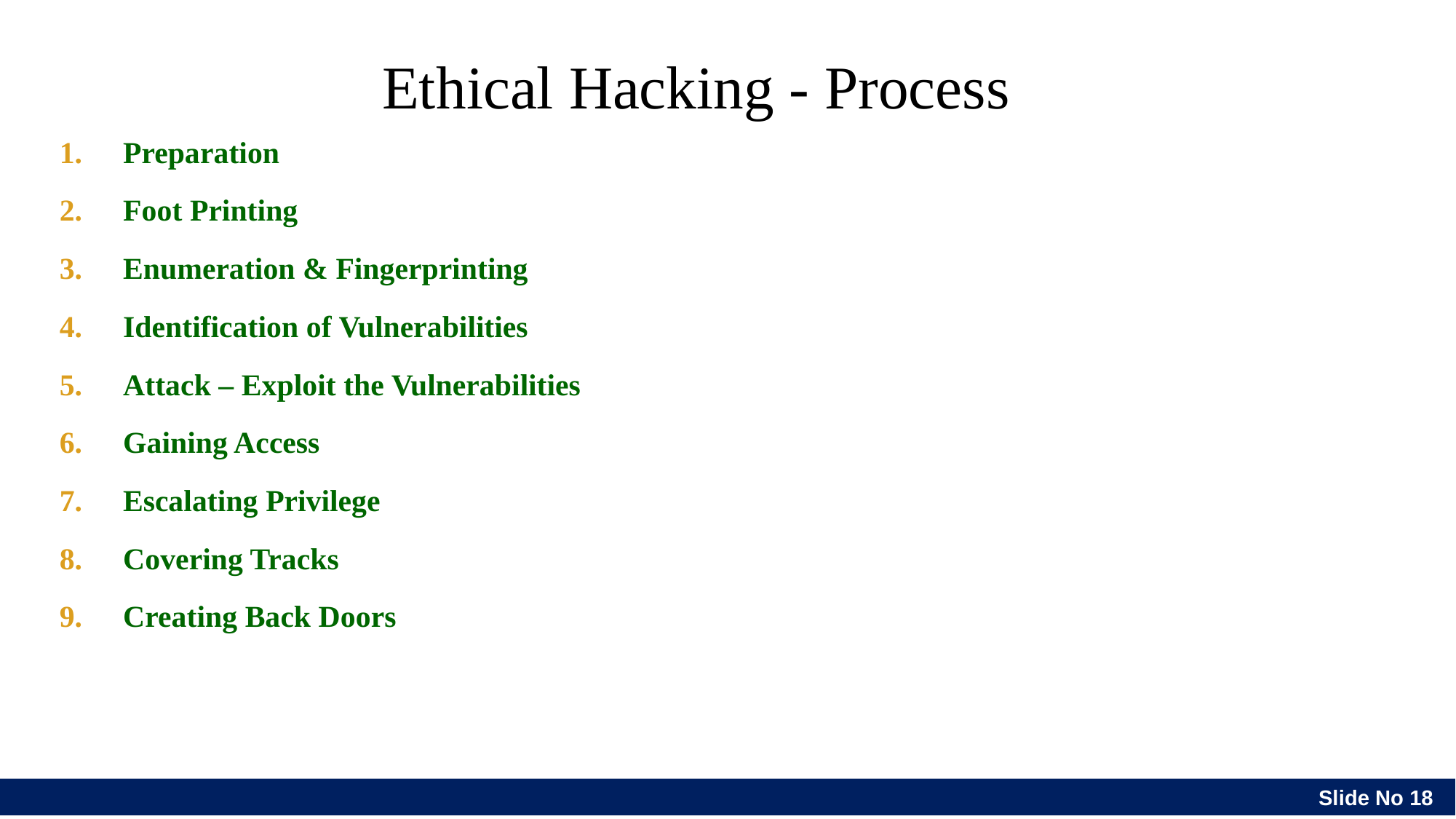

Ethical Hacking - Process
Preparation
Foot Printing
Enumeration & Fingerprinting
Identification of Vulnerabilities
Attack – Exploit the Vulnerabilities
Gaining Access
Escalating Privilege
Covering Tracks
Creating Back Doors